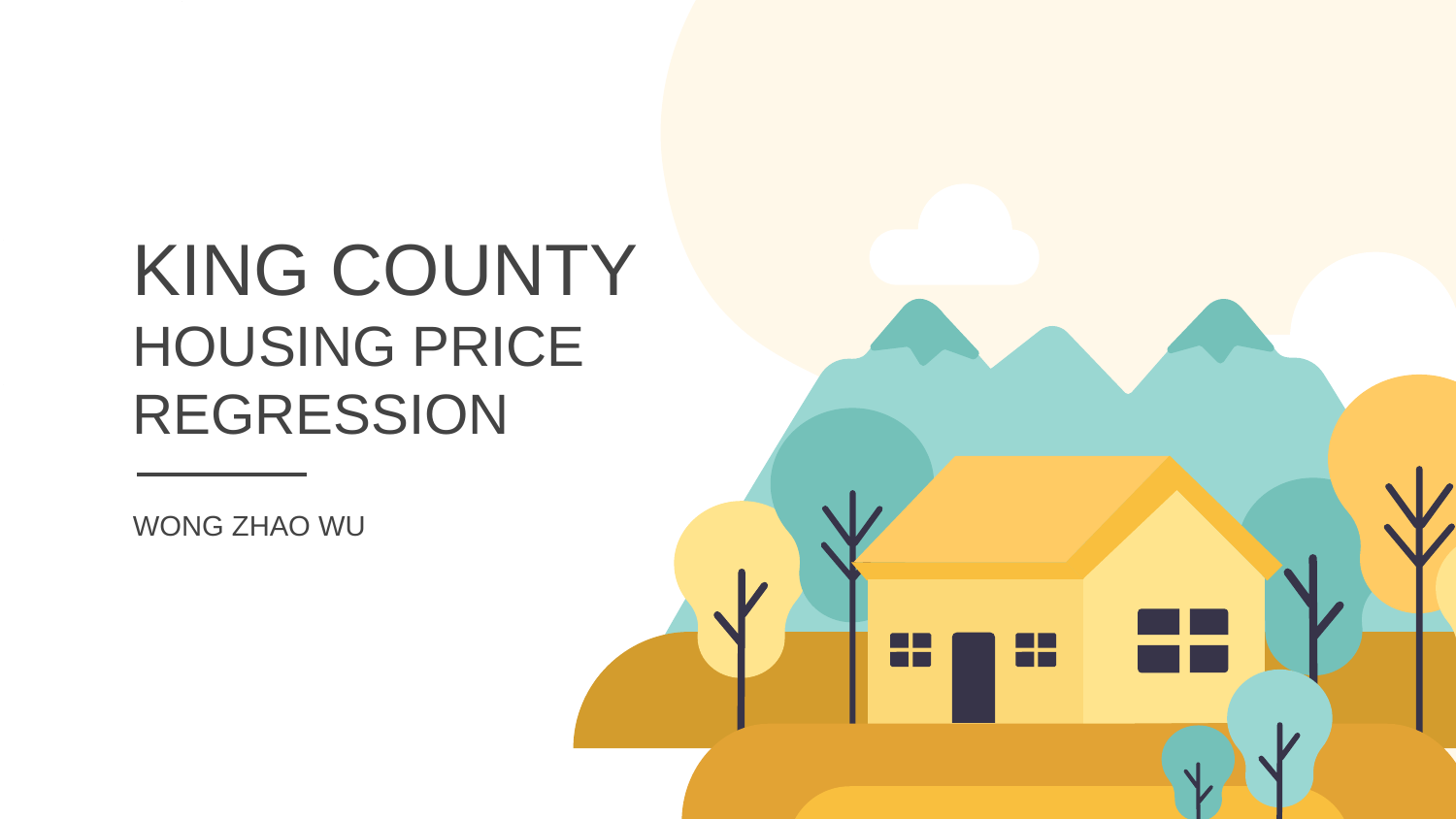

# KING COUNTY
HOUSING PRICE REGRESSION

WONG ZHAO WU